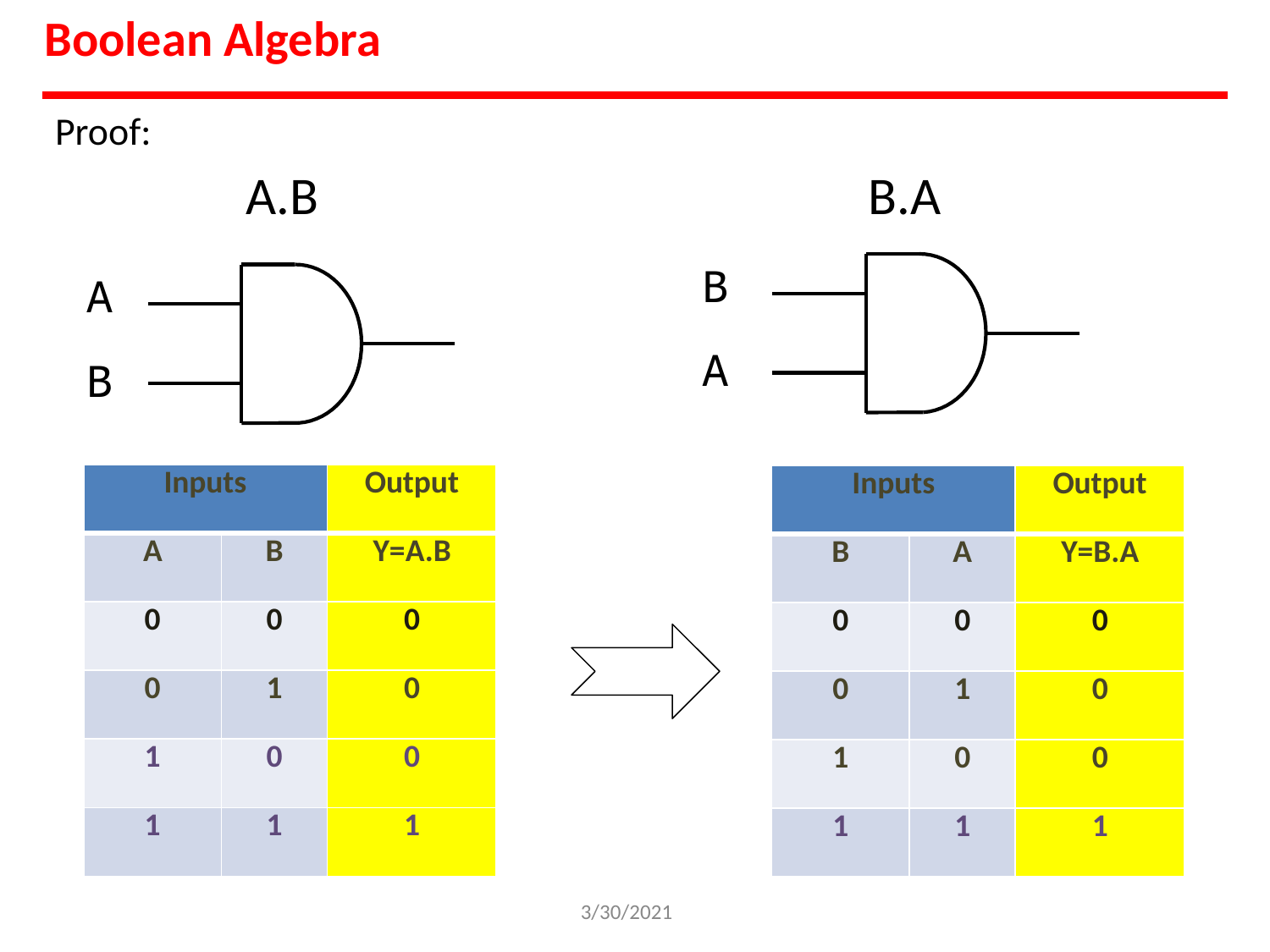

# Boolean Algebra

Proof:
A.B
B.A

B
A

A
B

| Inputs |  | Output |
| --- | --- | --- |
| A | B | Y=A.B |
| 0 | 0 | 0 |
| 0 | 1 | 0 |
| 1 | 0 | 0 |
| 1 | 1 | 1 |
| Inputs |  | Output |
| --- | --- | --- |
| B | A | Y=B.A |
| 0 | 0 | 0 |
| 0 | 1 | 0 |
| 1 | 0 | 0 |
| 1 | 1 | 1 |

3/30/2021